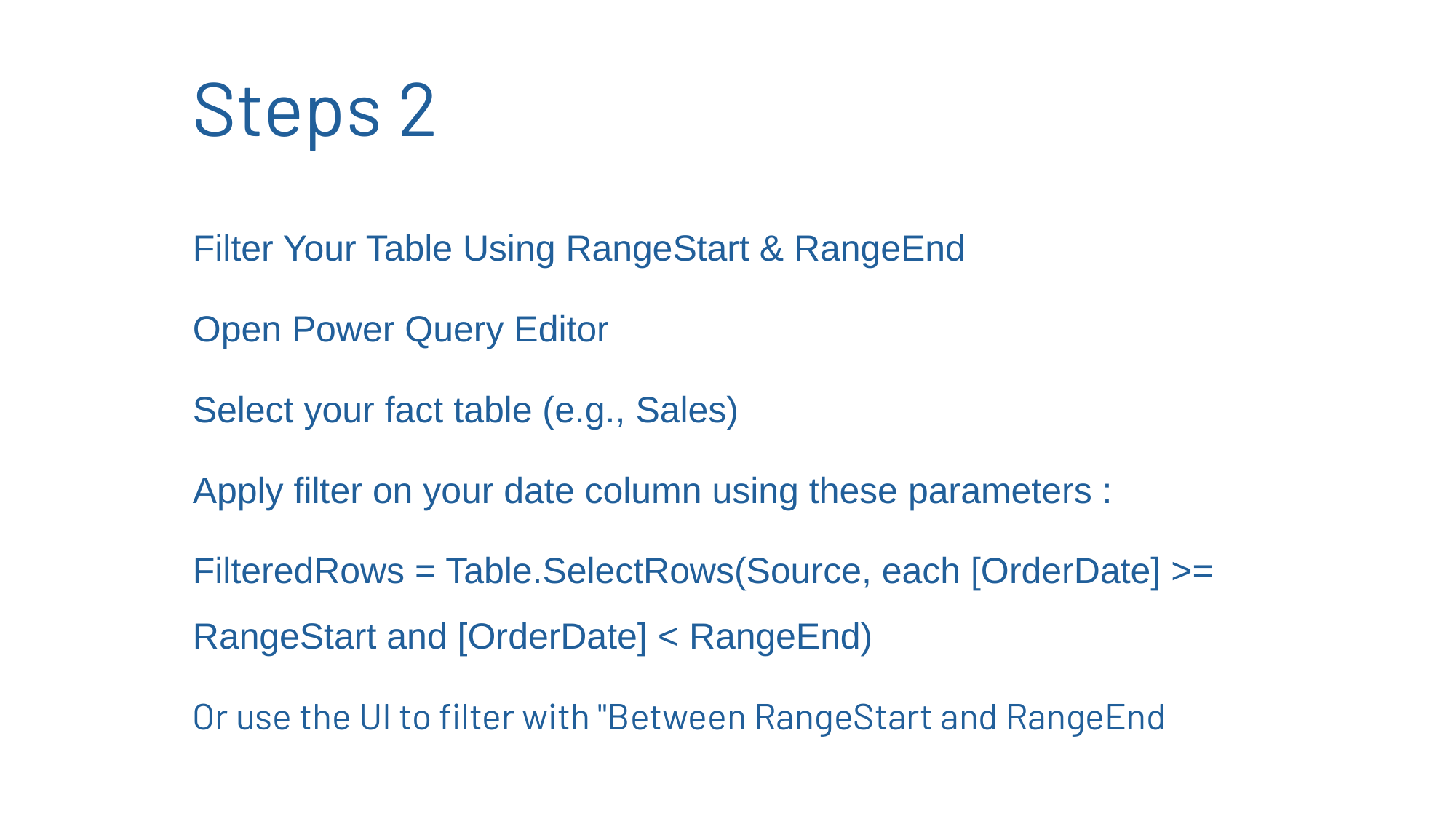

# Steps 2
Filter Your Table Using RangeStart & RangeEnd
Open Power Query Editor
Select your fact table (e.g., Sales)
Apply filter on your date column using these parameters :
FilteredRows = Table.SelectRows(Source, each [OrderDate] >= RangeStart and [OrderDate] < RangeEnd)
Or use the UI to filter with "Between RangeStart and RangeEnd